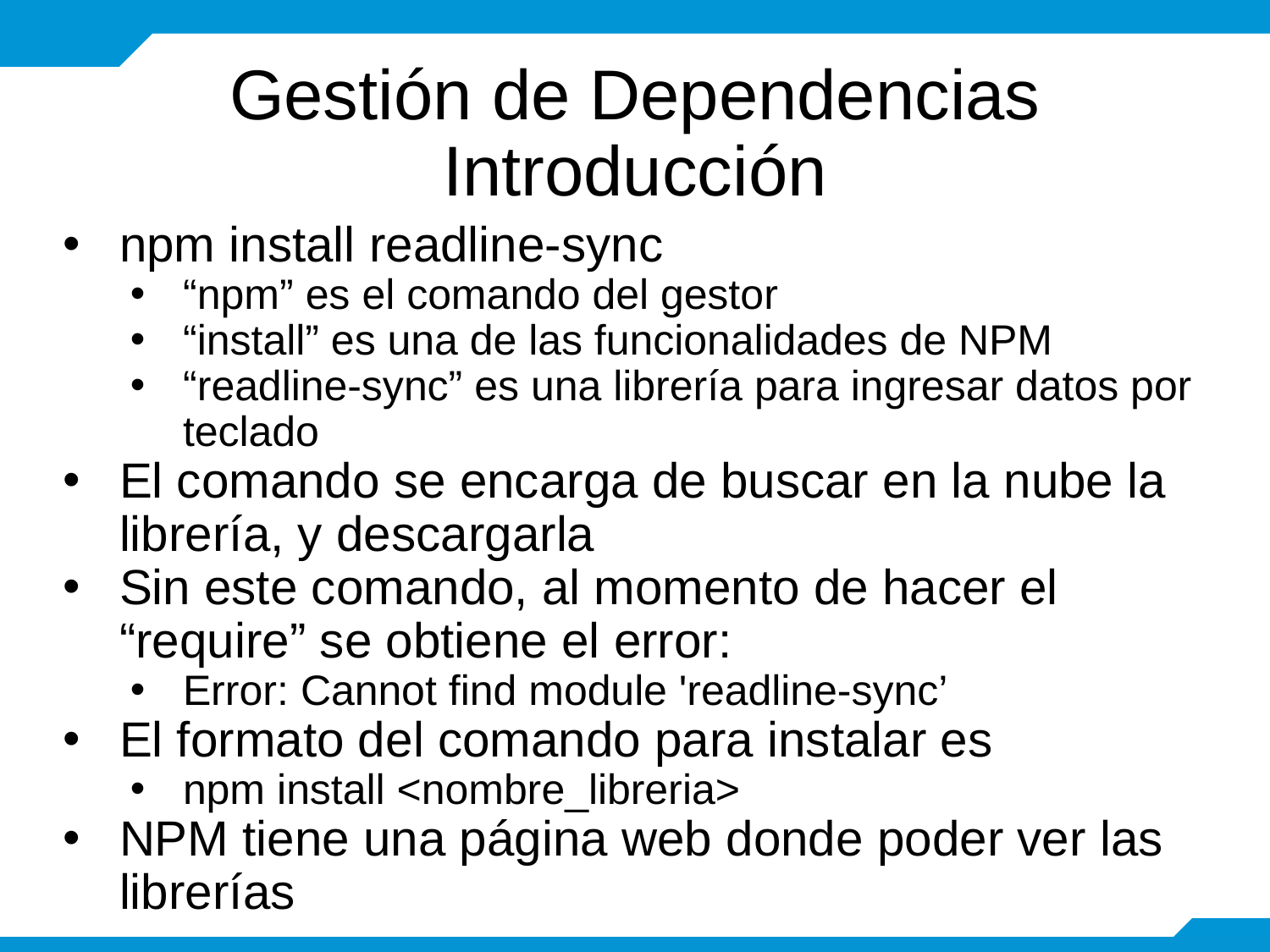

# Gestión de Dependencias Introducción
npm install readline-sync
“npm” es el comando del gestor
“install” es una de las funcionalidades de NPM
“readline-sync” es una librería para ingresar datos por teclado
El comando se encarga de buscar en la nube la librería, y descargarla
Sin este comando, al momento de hacer el “require” se obtiene el error:
Error: Cannot find module 'readline-sync’
El formato del comando para instalar es
npm install <nombre_libreria>
NPM tiene una página web donde poder ver las librerías